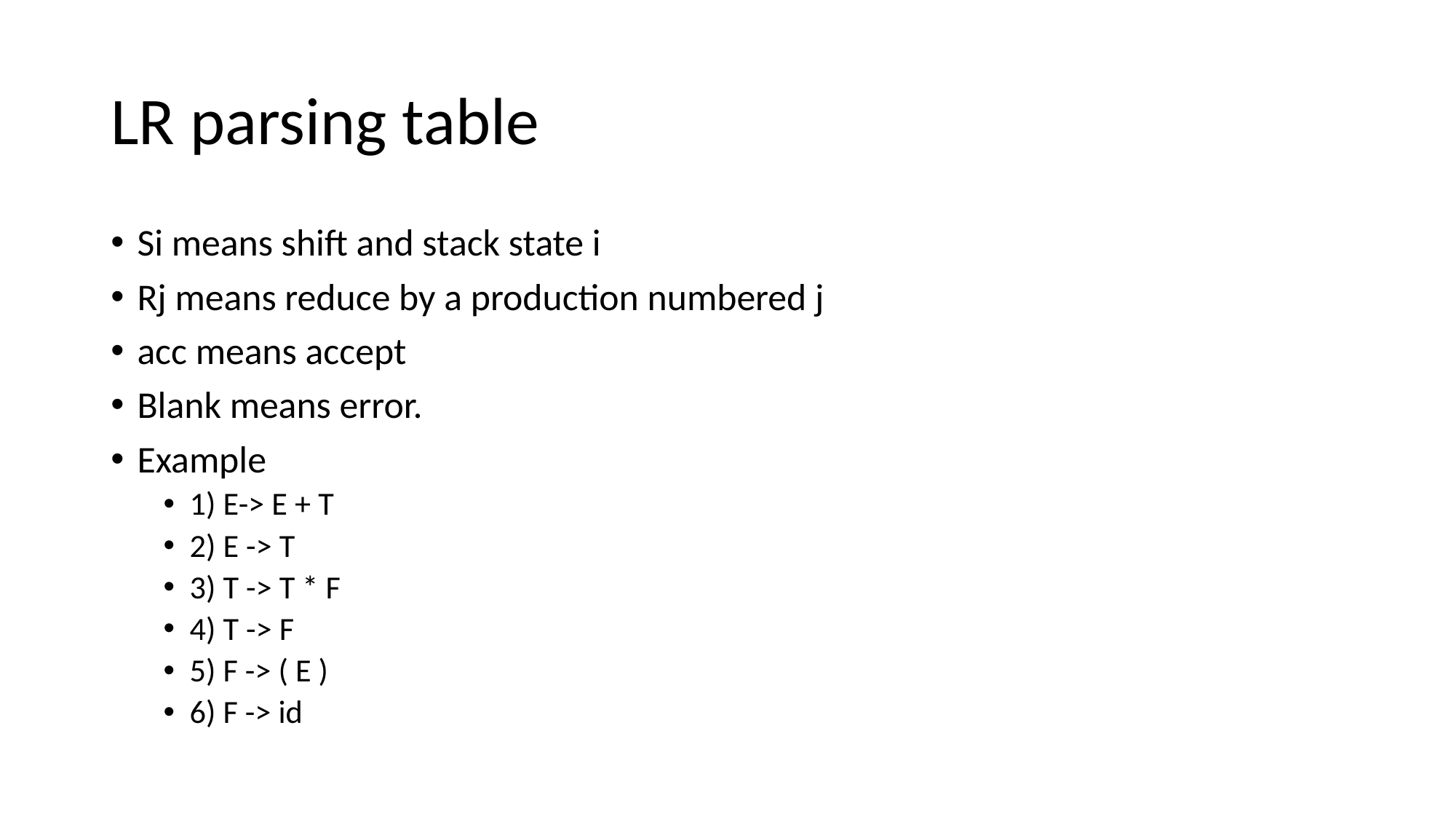

# LR parsing table
Si means shift and stack state i
Rj means reduce by a production numbered j
acc means accept
Blank means error.
Example
1) E-> E + T
2) E -> T
3) T -> T * F
4) T -> F
5) F -> ( E )
6) F -> id